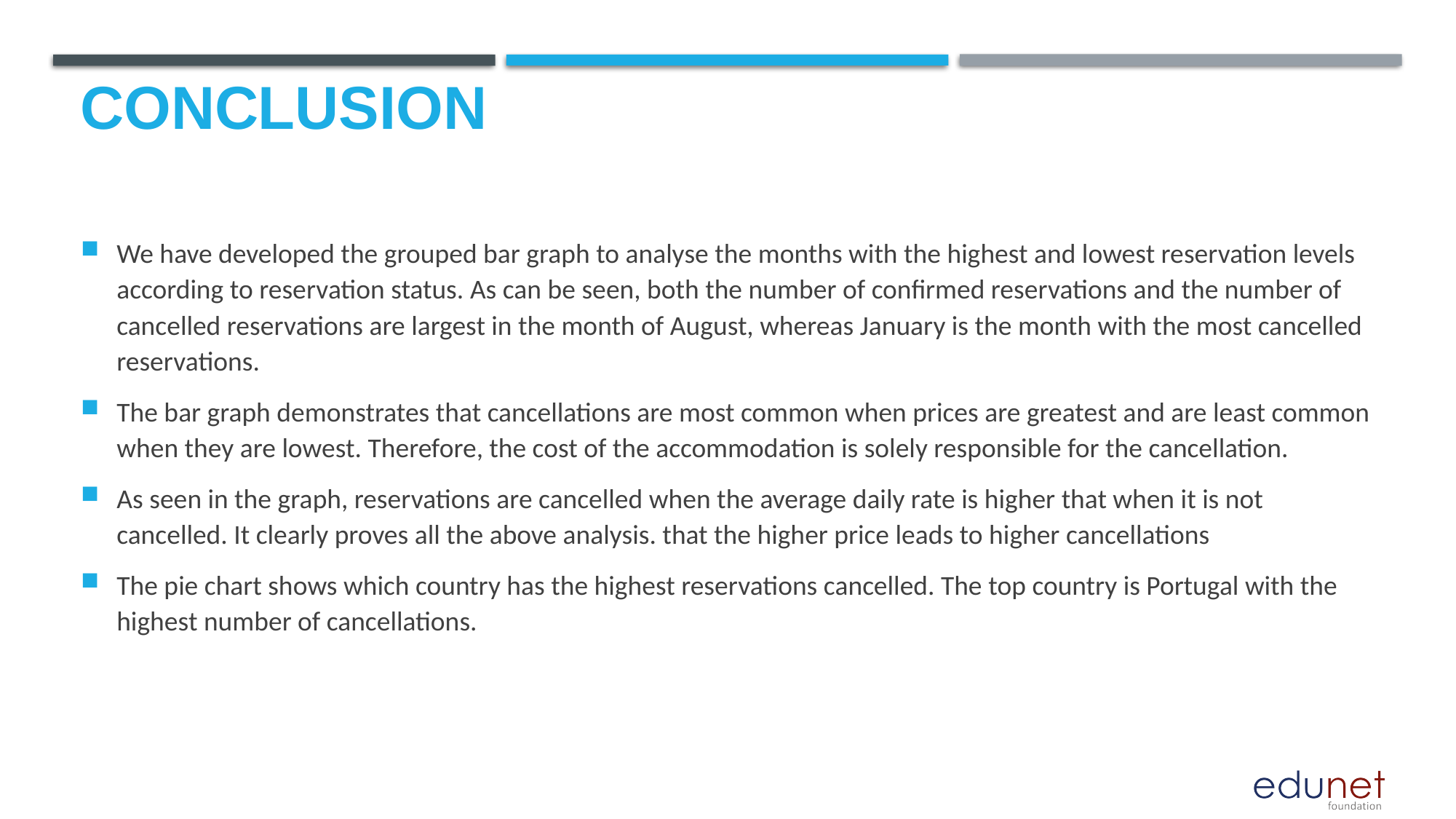

# Conclusion
We have developed the grouped bar graph to analyse the months with the highest and lowest reservation levels according to reservation status. As can be seen, both the number of confirmed reservations and the number of cancelled reservations are largest in the month of August, whereas January is the month with the most cancelled reservations.
The bar graph demonstrates that cancellations are most common when prices are greatest and are least common when they are lowest. Therefore, the cost of the accommodation is solely responsible for the cancellation.
As seen in the graph, reservations are cancelled when the average daily rate is higher that when it is not cancelled. It clearly proves all the above analysis. that the higher price leads to higher cancellations
The pie chart shows which country has the highest reservations cancelled. The top country is Portugal with the highest number of cancellations.